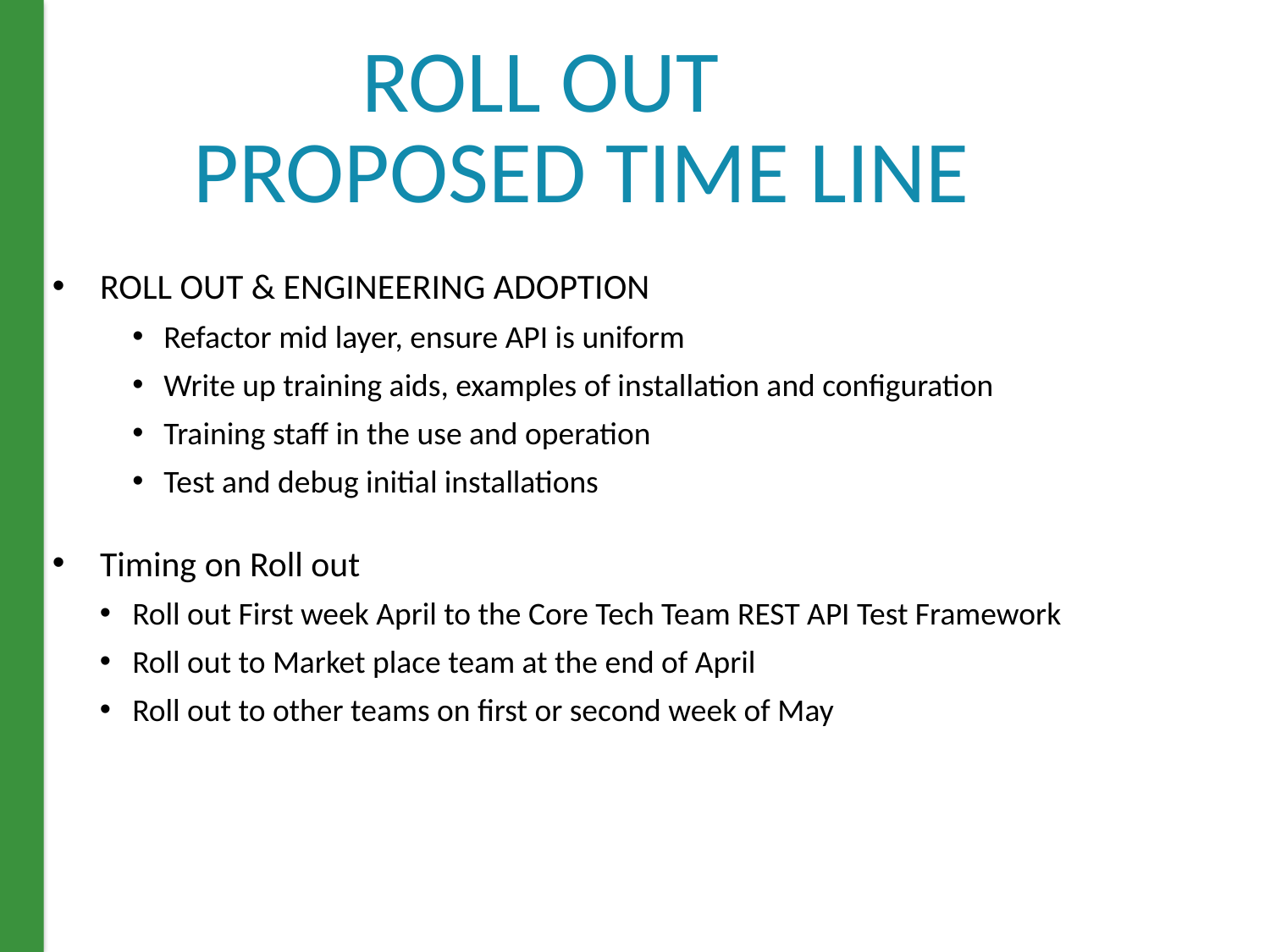

ROLL OUT
# PROPOSED TIME LINE
ROLL OUT & ENGINEERING ADOPTION
Refactor mid layer, ensure API is uniform
Write up training aids, examples of installation and configuration
Training staff in the use and operation
Test and debug initial installations

Timing on Roll out
Roll out First week April to the Core Tech Team REST API Test Framework
Roll out to Market place team at the end of April
Roll out to other teams on first or second week of May